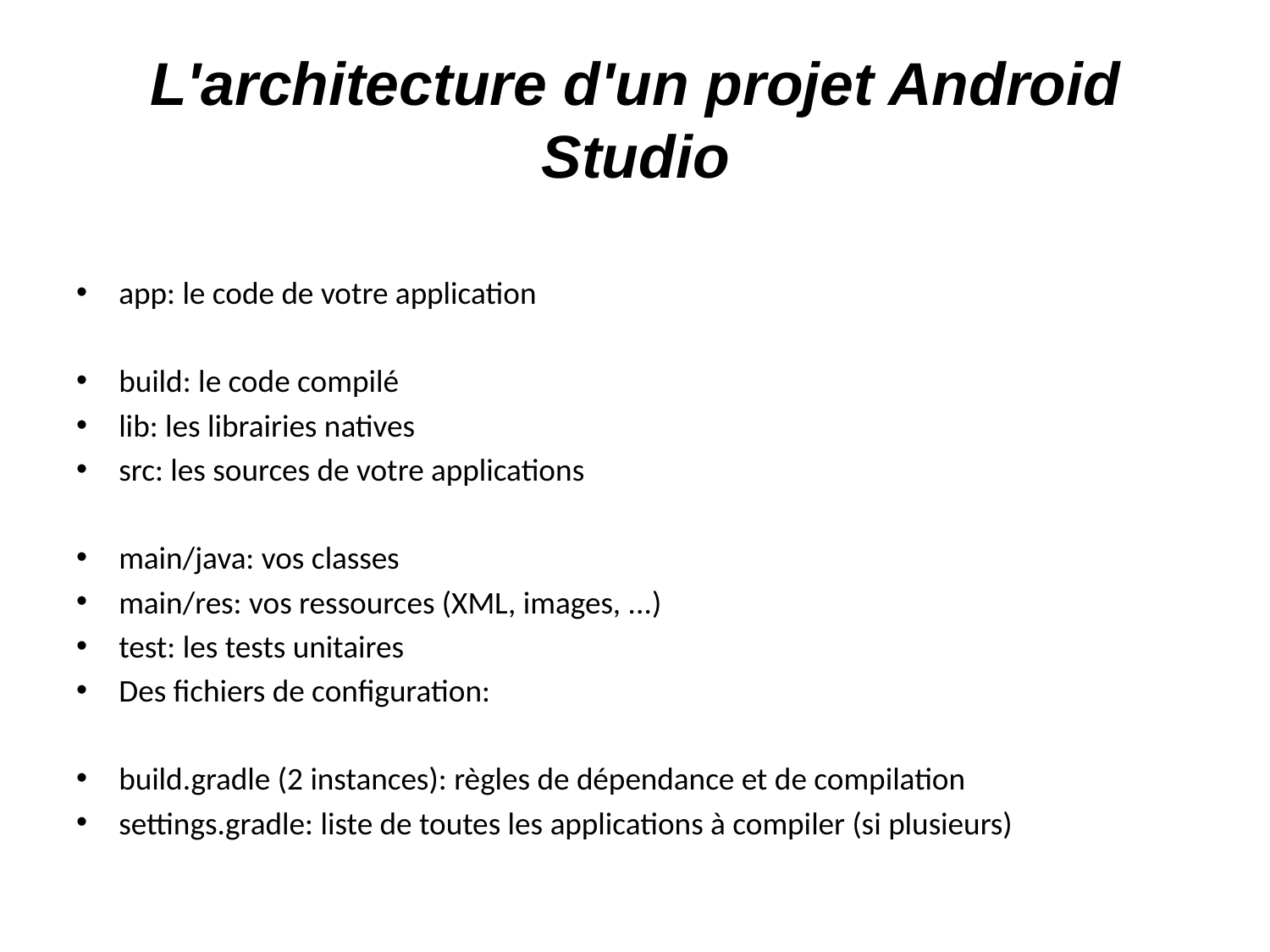

# L'architecture d'un projet Android Studio

app: le code de votre application

build: le code compilé
lib: les librairies natives
src: les sources de votre applications

main/java: vos classes
main/res: vos ressources (XML, images, ...)
test: les tests unitaires
Des fichiers de configuration:

build.gradle (2 instances): règles de dépendance et de compilation
settings.gradle: liste de toutes les applications à compiler (si plusieurs)